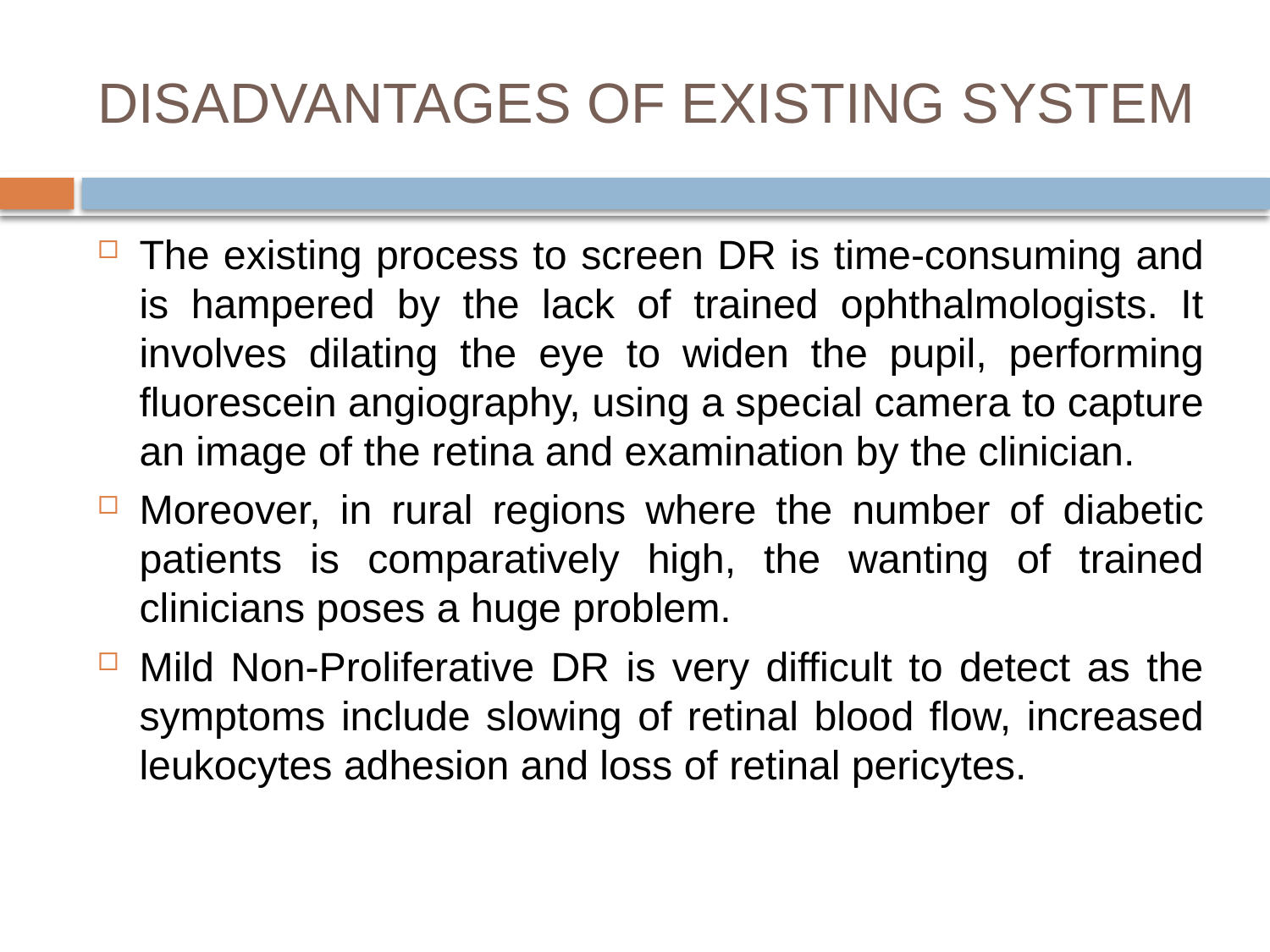

# DISADVANTAGES OF EXISTING SYSTEM
The existing process to screen DR is time-consuming and is hampered by the lack of trained ophthalmologists. It involves dilating the eye to widen the pupil, performing fluorescein angiography, using a special camera to capture an image of the retina and examination by the clinician.
Moreover, in rural regions where the number of diabetic patients is comparatively high, the wanting of trained clinicians poses a huge problem.
Mild Non-Proliferative DR is very difficult to detect as the symptoms include slowing of retinal blood flow, increased leukocytes adhesion and loss of retinal pericytes.